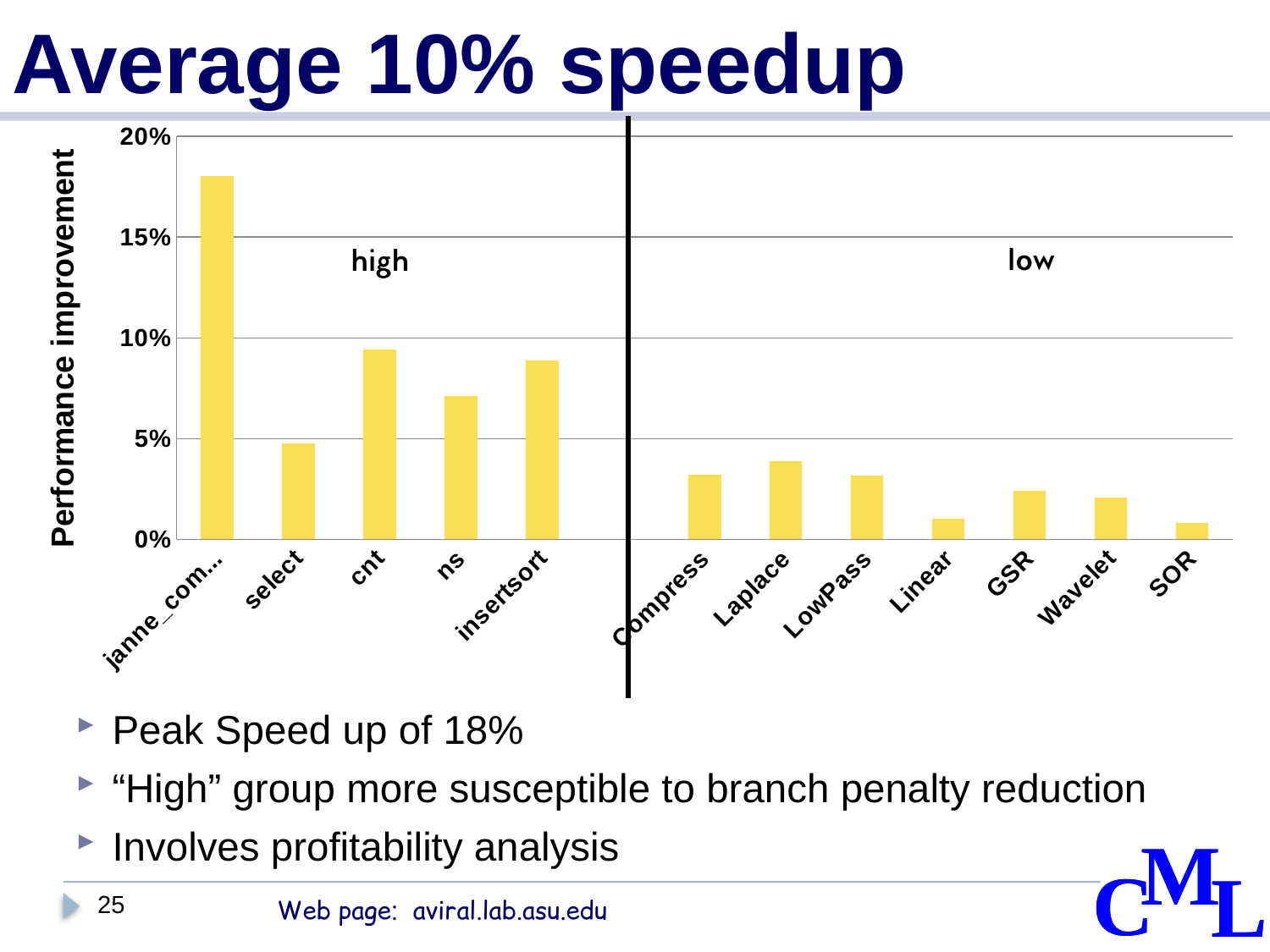

# Average 10% speedup

### Chart

| Category |  |
|---|---|
| janne_complex | 0.18030690537084398 |
| select | 0.04767063921993513 |
| cnt | 0.09413474038388107 |
| ns | 0.07108562283275542 |
| insertsort | 0.0886469673405917 |
|  | None |
| Compress | 0.031852472757753755 |
| Laplace | 0.03872355683040516 |
| LowPass | 0.03180706046836794 |
| Linear | 0.010050251256281407 |
| GSR | 0.02414737366193681 |
| Wavelet | 0.020576131687242802 |
| SOR | 0.008322338374099323 |
low
high
Peak Speed up of 18%
“High” group more susceptible to branch penalty reduction
Involves profitability analysis
25